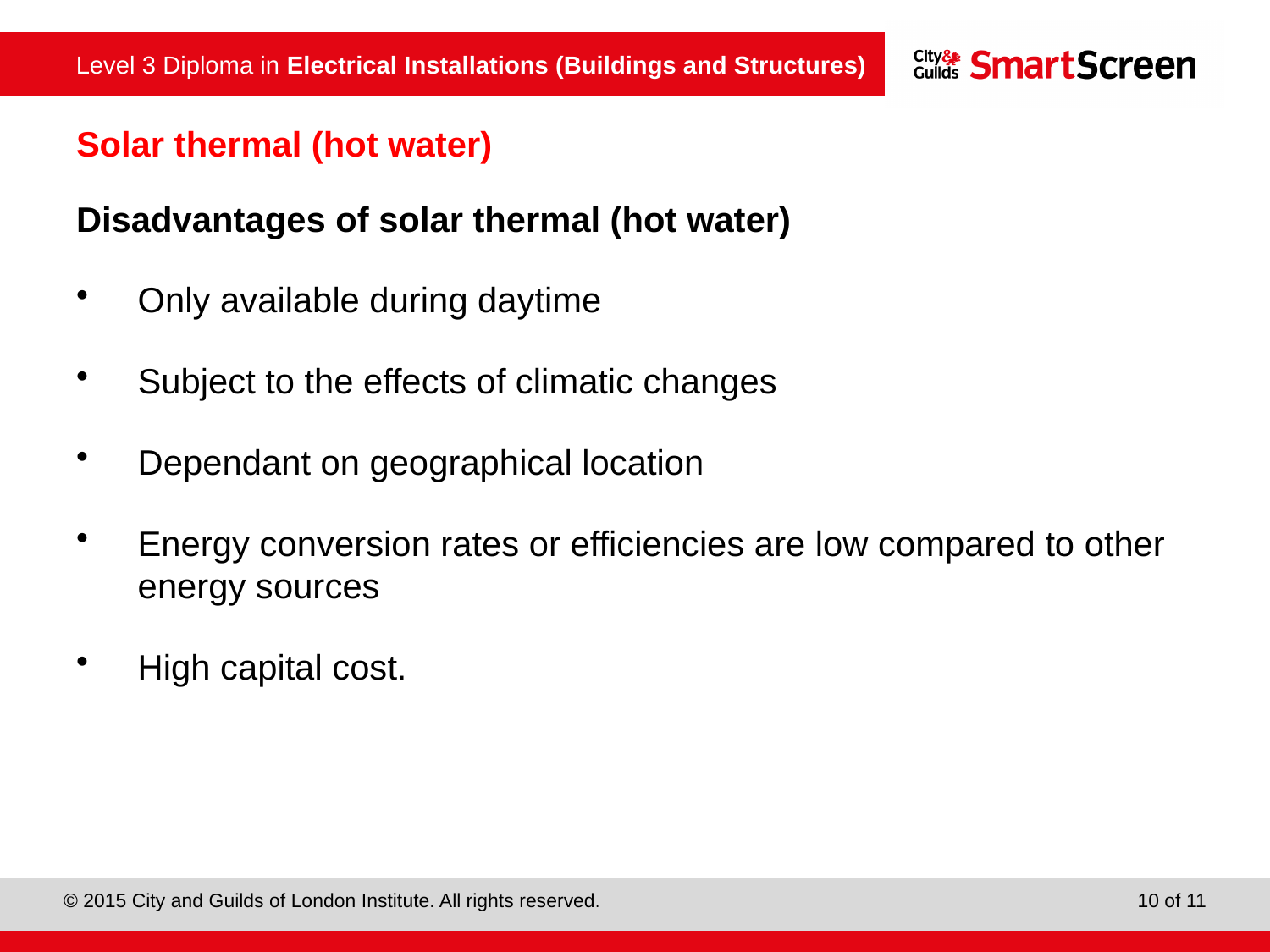

# Solar thermal (hot water)
Disadvantages of solar thermal (hot water)
Only available during daytime
Subject to the effects of climatic changes
Dependant on geographical location
Energy conversion rates or efficiencies are low compared to other energy sources
High capital cost.